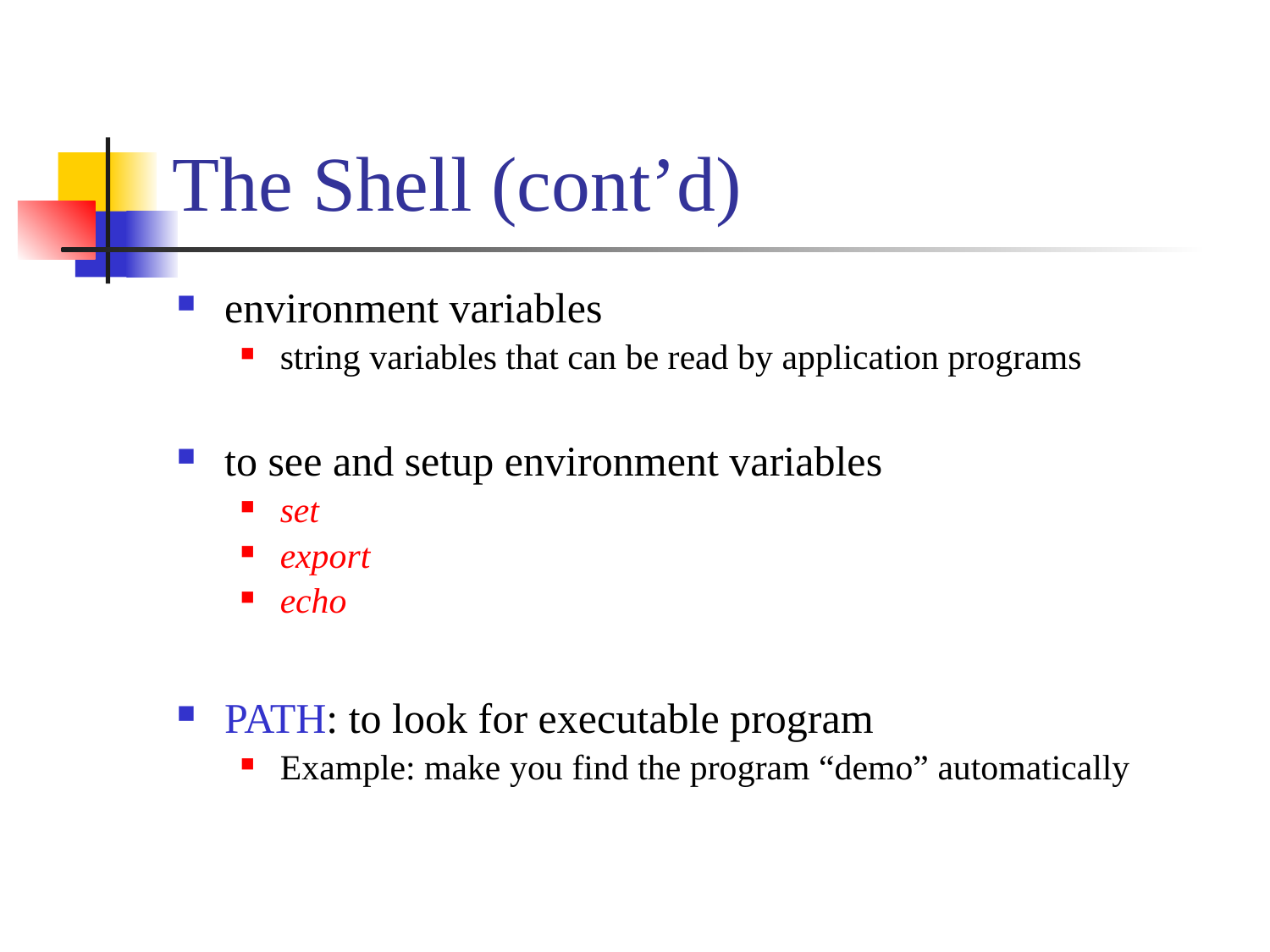

# The Shell (cont’d)
environment variables
string variables that can be read by application programs

to see and setup environment variables
set
export
echo

PATH: to look for executable program
Example: make you find the program “demo” automatically